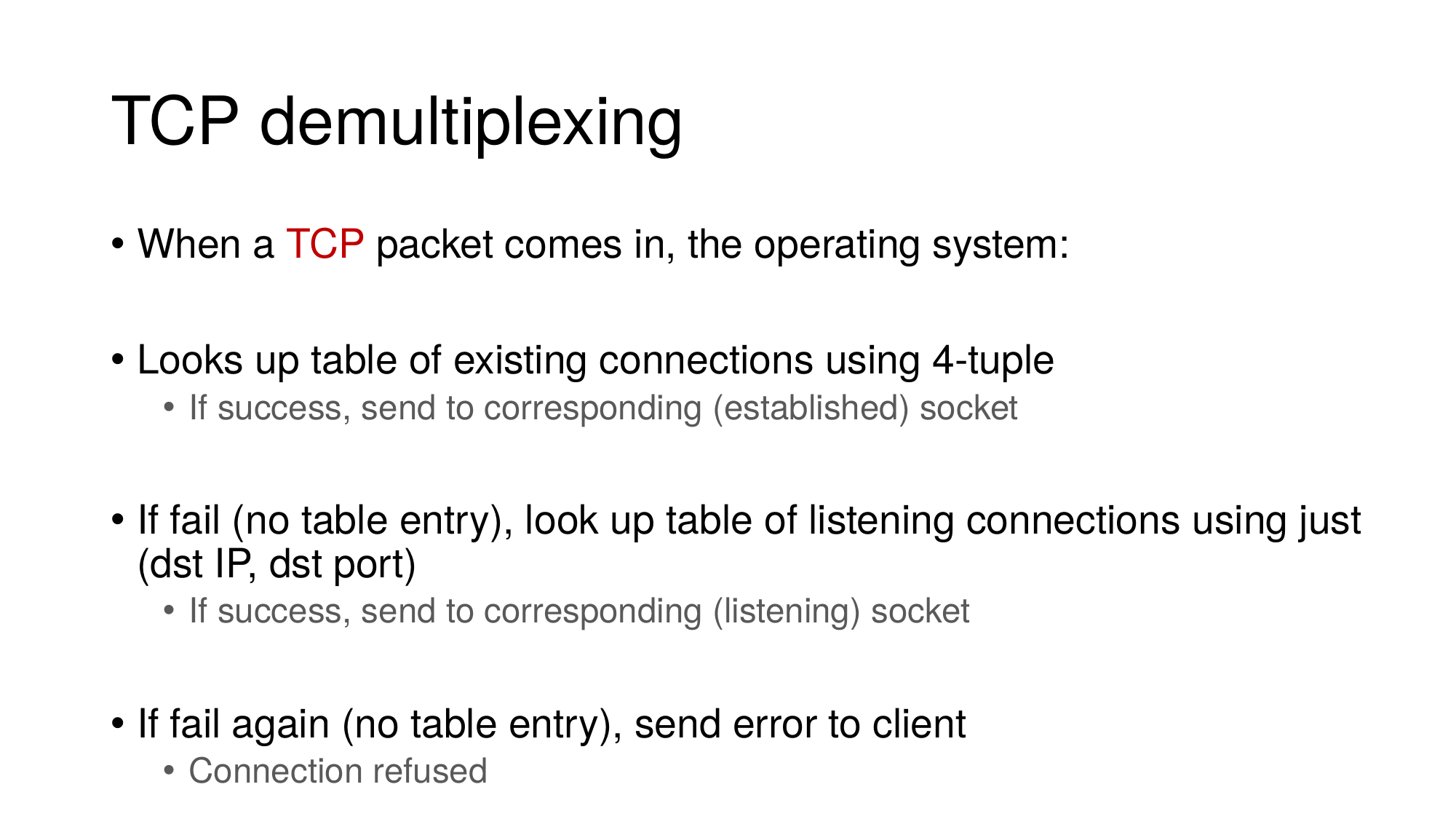

# TCP demultiplexing
When a TCP packet comes in, the operating system:

Looks up table of existing connections using 4-tuple
If success, send to corresponding (established) socket

If fail (no table entry), look up table of listening connections using just (dst IP, dst port)
If success, send to corresponding (listening) socket

If fail again (no table entry), send error to client
Connection refused